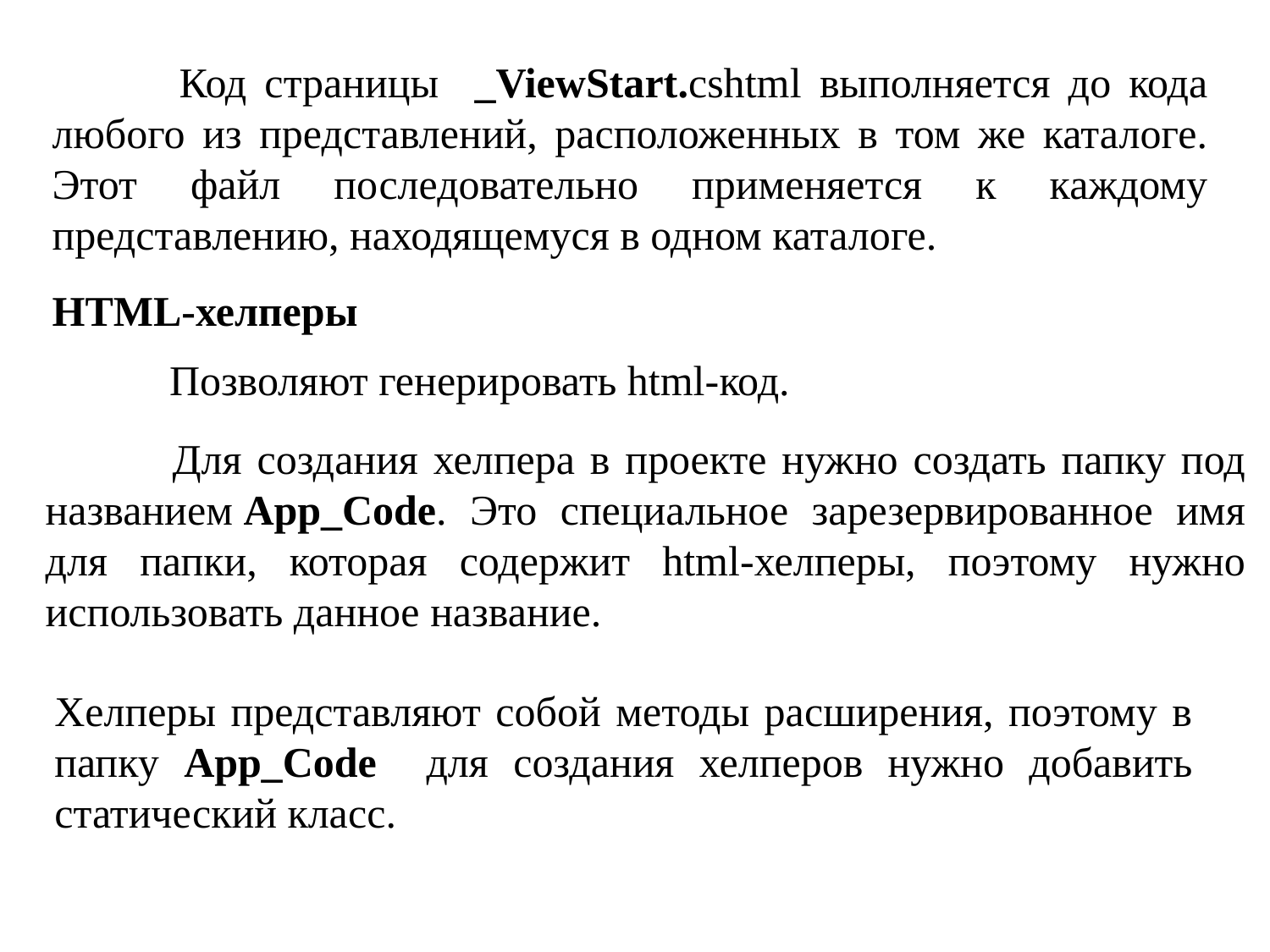

Код страницы  _ViewStart.cshtml выполняется до кода любого из представлений, расположенных в том же каталоге. Этот файл последовательно применяется к каждому представлению, находящемуся в одном каталоге.
HTML-хелперы
	Позволяют генерировать html-код.
 	Для создания хелпера в проекте нужно создать папку под названием App_Code. Это специальное зарезервированное имя для папки, которая содержит html-хелперы, поэтому нужно использовать данное название.
Хелперы представляют собой методы расширения, поэтому в папку App_Code  для создания хелперов нужно добавить статический класс.